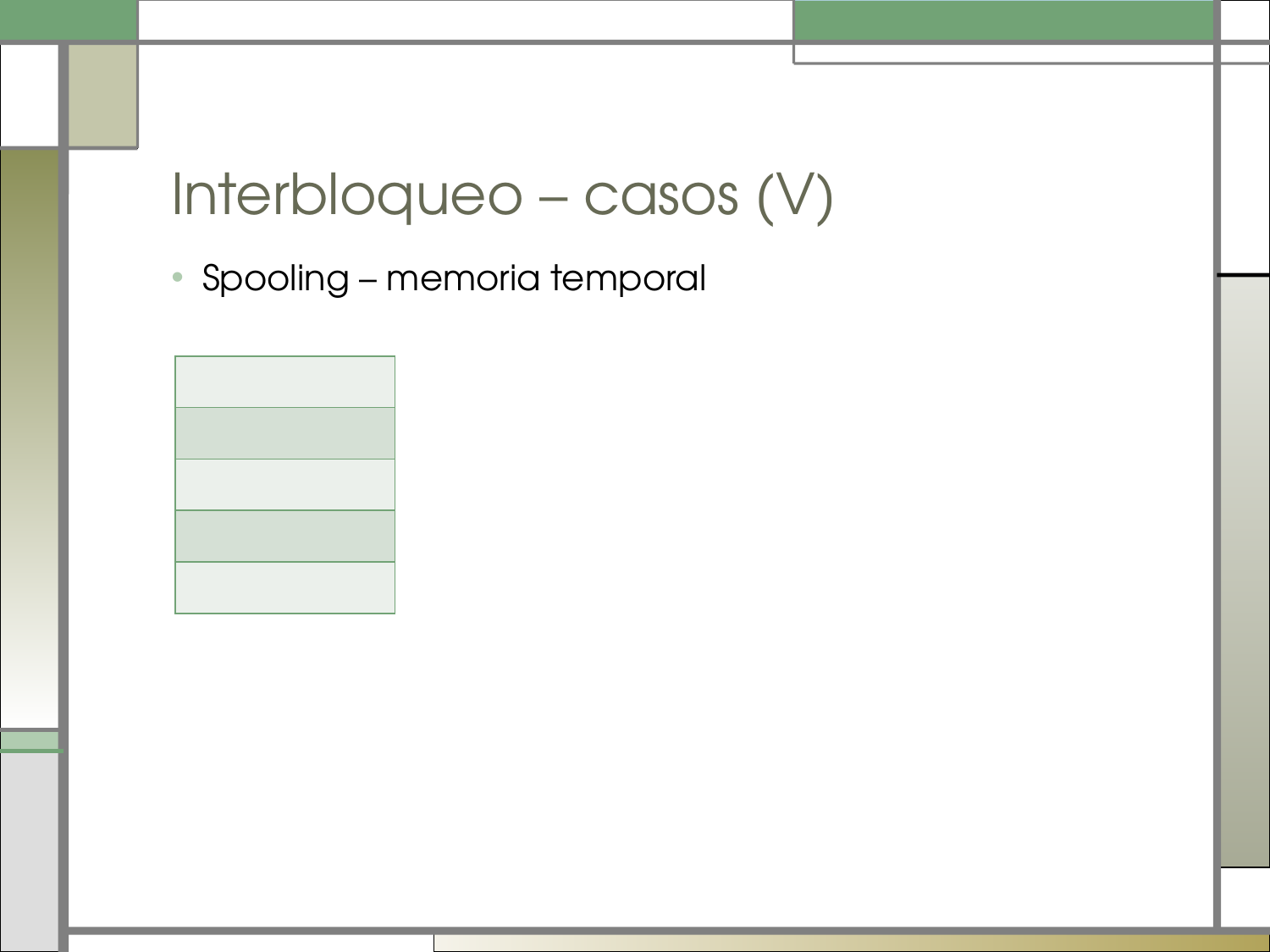

# Interbloqueo – casos (V)
Spooling – memoria temporal

|  |
| --- |
|  |
|  |
|  |
|  |